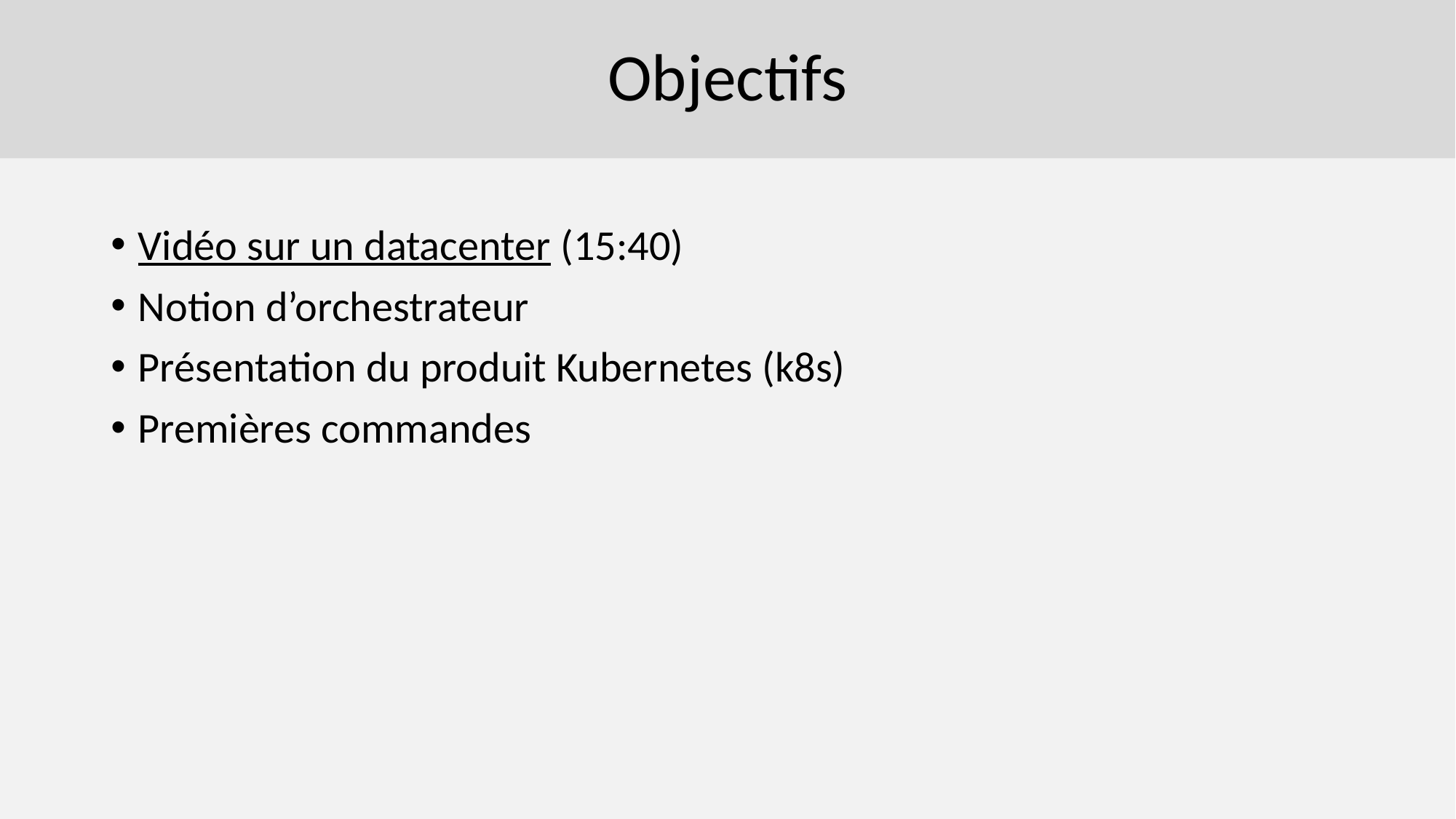

# Objectifs
Vidéo sur un datacenter (15:40)
Notion d’orchestrateur
Présentation du produit Kubernetes (k8s)
Premières commandes